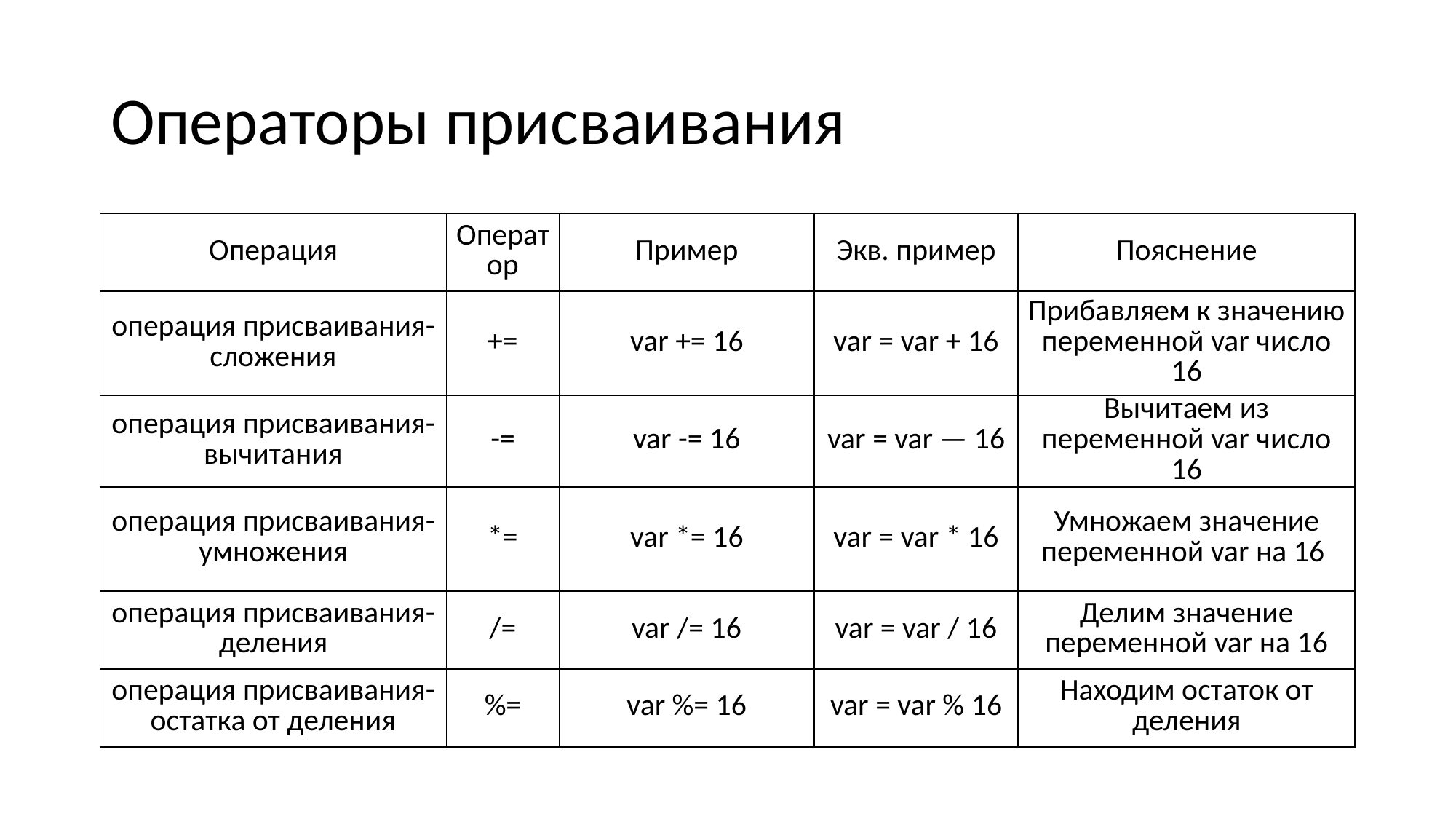

# Операторы присваивания
| Операция | Оператор | Пример | Экв. пример | Пояснение |
| --- | --- | --- | --- | --- |
| операция присваивания-сложения | += | var += 16 | var = var + 16 | Прибавляем к значению переменной var число 16 |
| операция присваивания-вычитания | -= | var -= 16 | var = var — 16 | Вычитаем из переменной var число 16 |
| операция присваивания-умножения | \*= | var \*= 16 | var = var \* 16 | Умножаем значение переменной var на 16 |
| операция присваивания-деления | /= | var /= 16 | var = var / 16 | Делим значение переменной var на 16 |
| операция присваивания-остатка от деления | %= | var %= 16 | var = var % 16 | Находим остаток от деления |